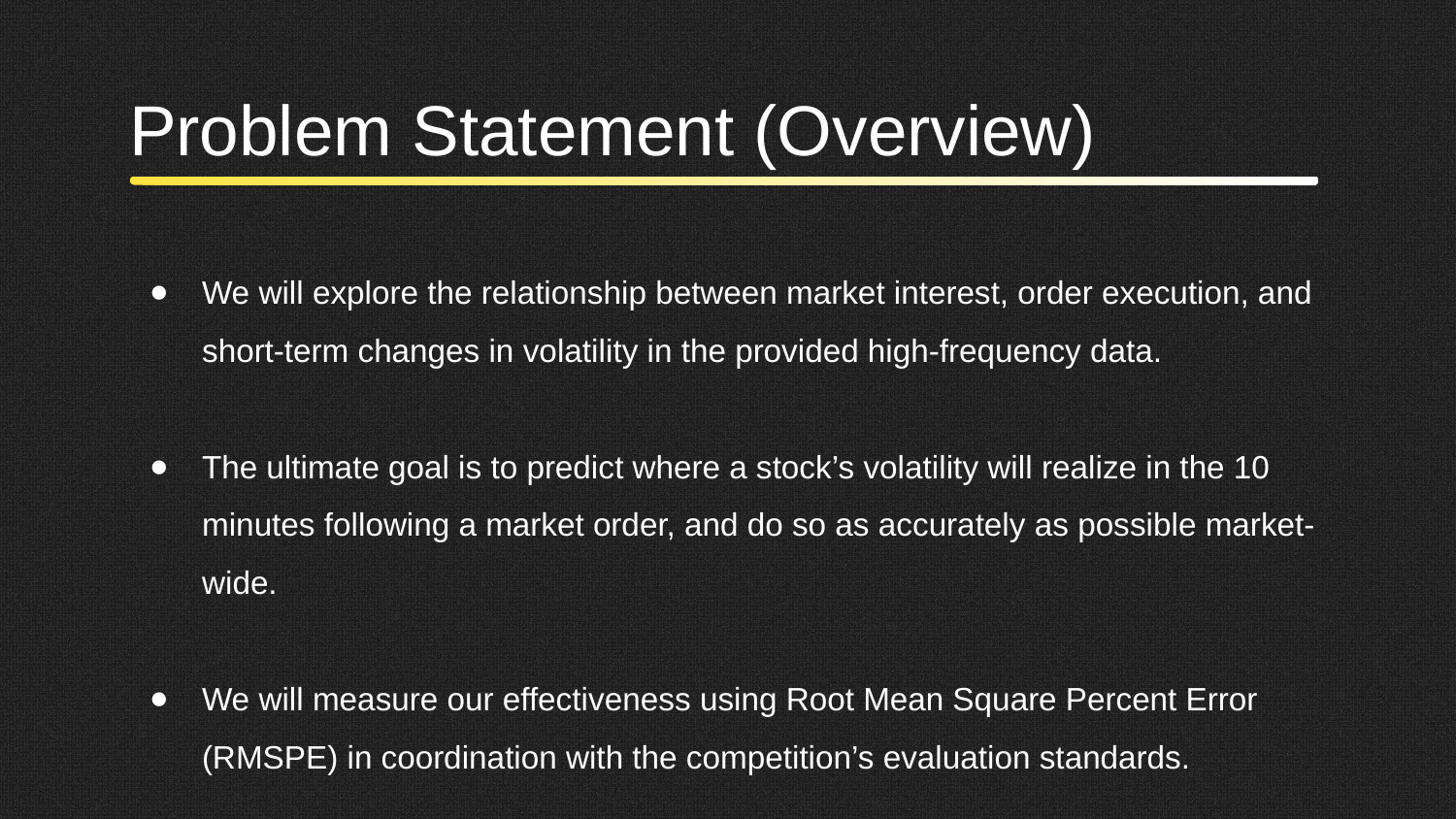

# Problem Statement (Overview)
We will explore the relationship between market interest, order execution, and short-term changes in volatility in the provided high-frequency data.

The ultimate goal is to predict where a stock’s volatility will realize in the 10 minutes following a market order, and do so as accurately as possible market-wide.

We will measure our effectiveness using Root Mean Square Percent Error (RMSPE) in coordination with the competition’s evaluation standards.